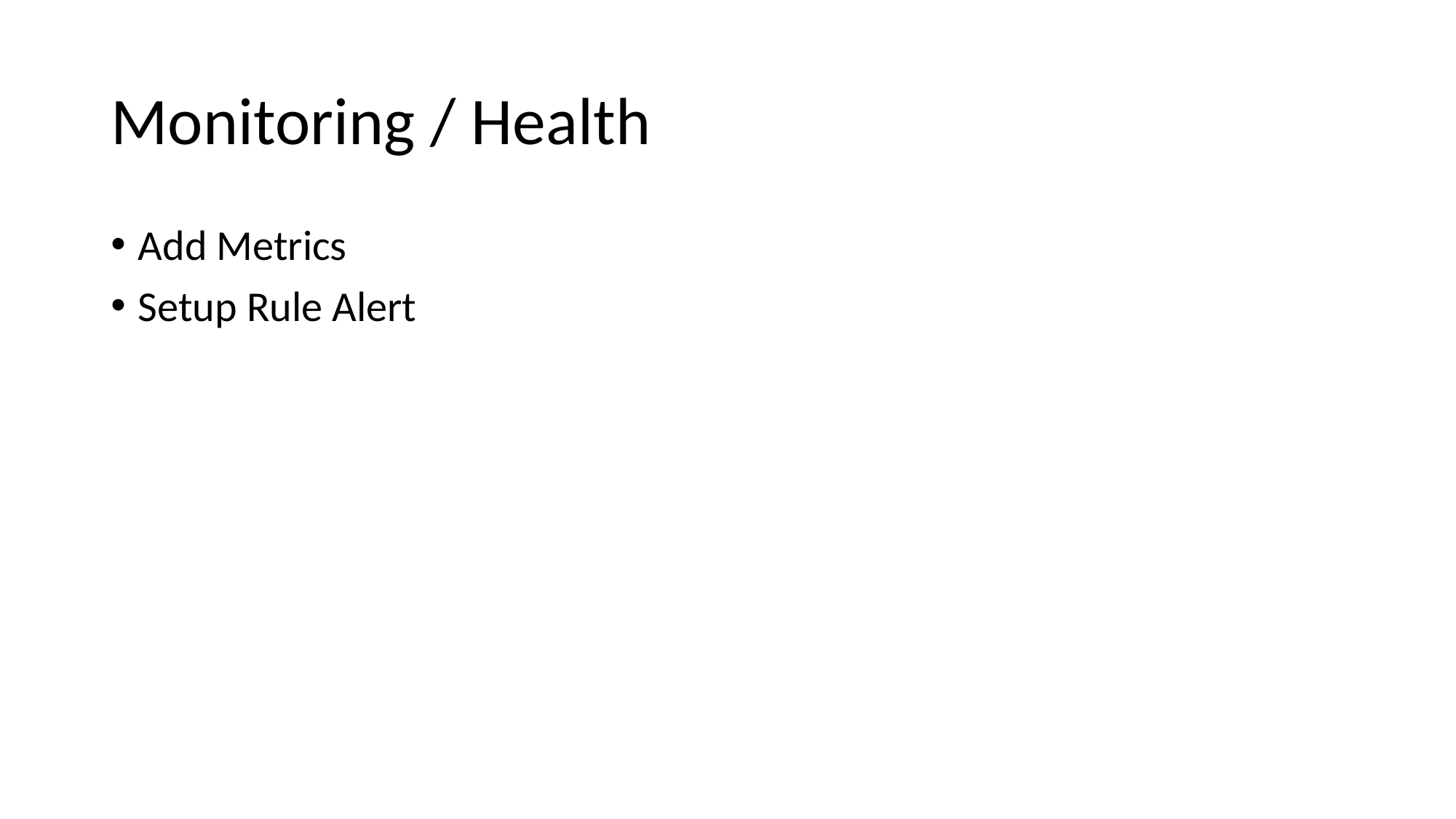

# Monitoring / Health
Add Metrics
Setup Rule Alert